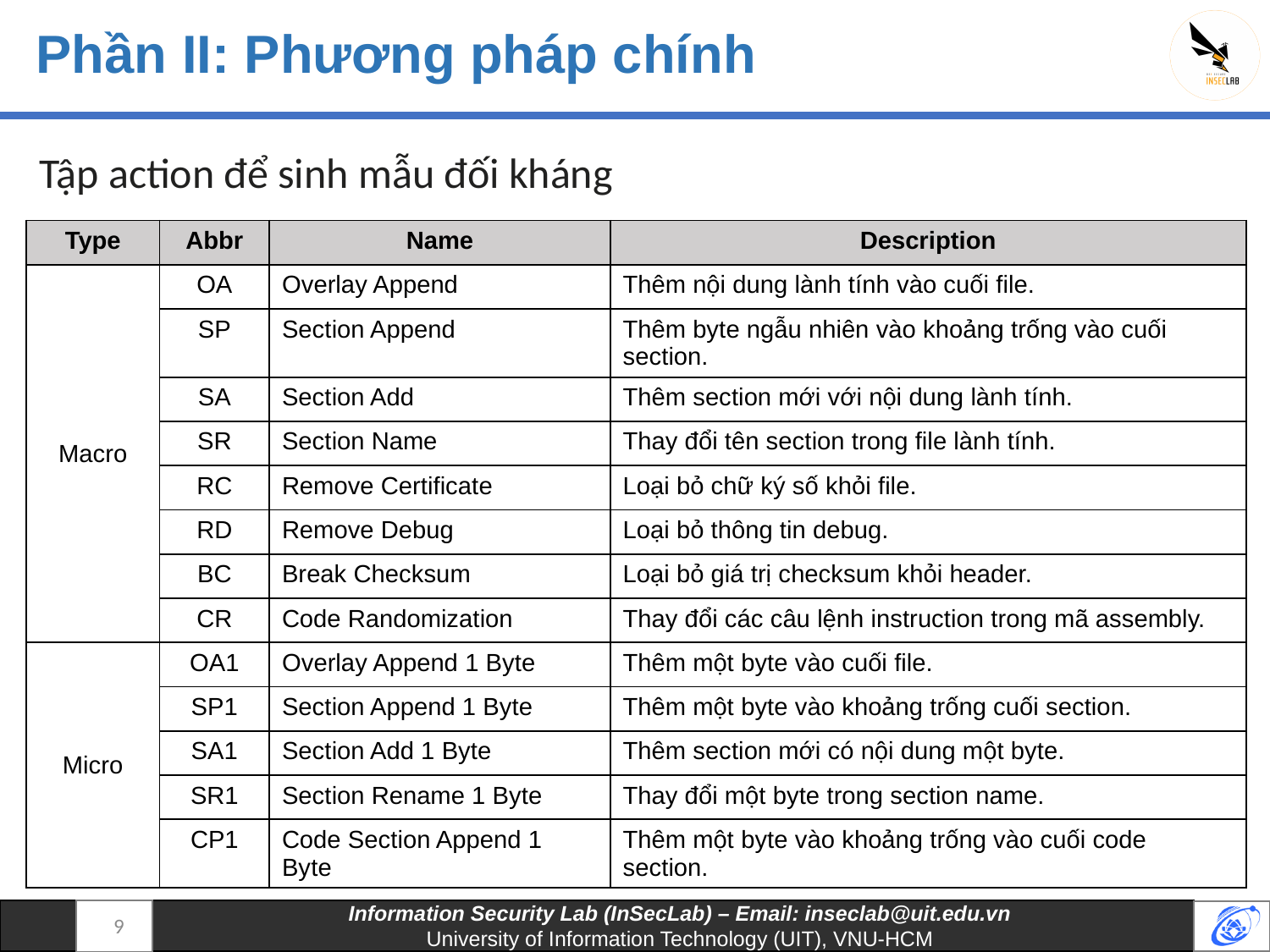

# Phần II: Phương pháp chính
Tập action để sinh mẫu đối kháng
| Type | Abbr | Name | Description |
| --- | --- | --- | --- |
| Macro | OA | Overlay Append | Thêm nội dung lành tính vào cuối file. |
|  | SP | Section Append | Thêm byte ngẫu nhiên vào khoảng trống vào cuối section. |
|  | SA | Section Add | Thêm section mới với nội dung lành tính. |
|  | SR | Section Name | Thay đổi tên section trong file lành tính. |
|  | RC | Remove Certificate | Loại bỏ chữ ký số khỏi file. |
|  | RD | Remove Debug | Loại bỏ thông tin debug. |
|  | BC | Break Checksum | Loại bỏ giá trị checksum khỏi header. |
|  | CR | Code Randomization | Thay đổi các câu lệnh instruction trong mã assembly. |
| Micro | OA1 | Overlay Append 1 Byte | Thêm một byte vào cuối file. |
|  | SP1 | Section Append 1 Byte | Thêm một byte vào khoảng trống cuối section. |
|  | SA1 | Section Add 1 Byte | Thêm section mới có nội dung một byte. |
|  | SR1 | Section Rename 1 Byte | Thay đổi một byte trong section name. |
|  | CP1 | Code Section Append 1 Byte | Thêm một byte vào khoảng trống vào cuối code section. |
9